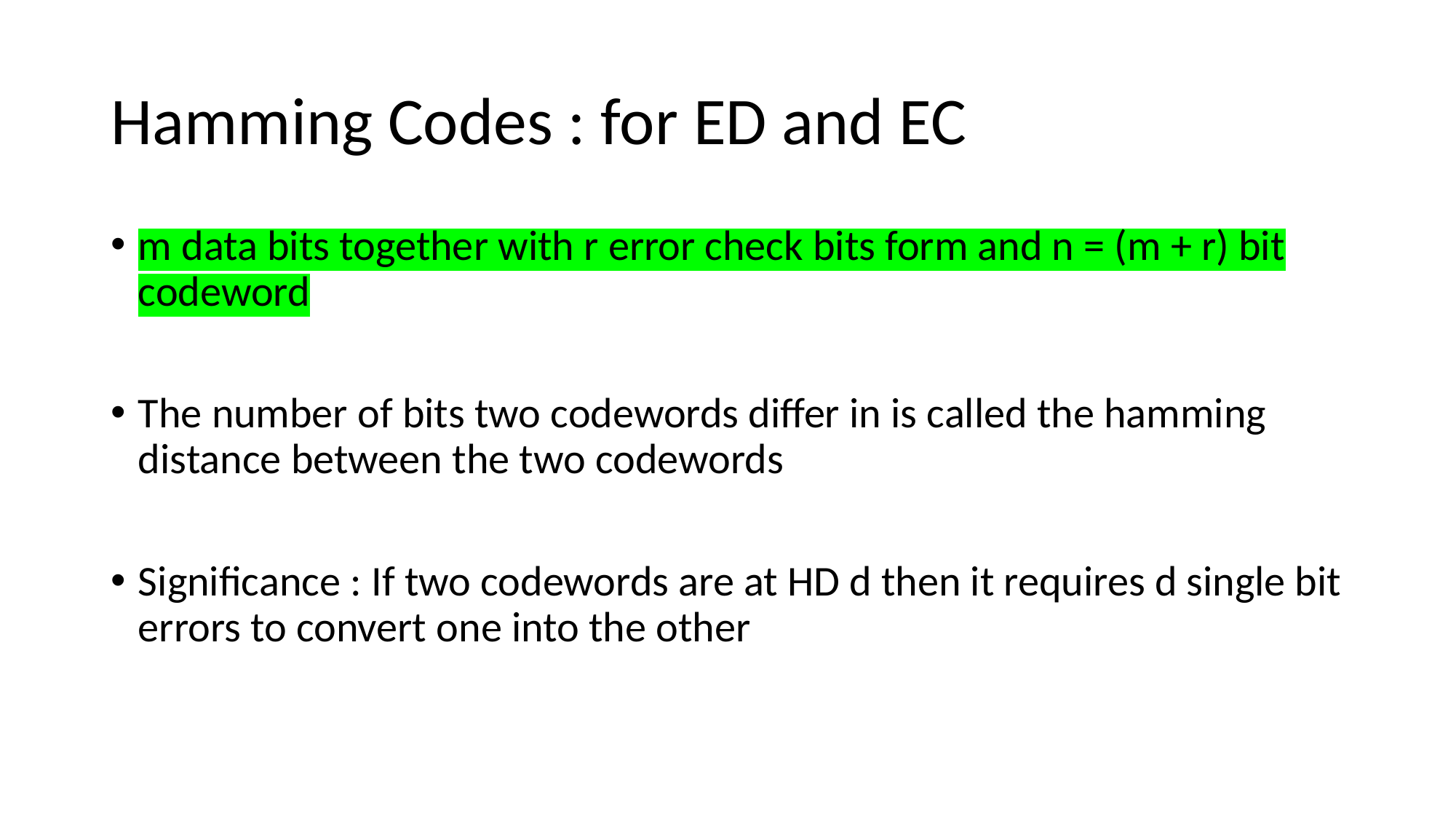

# Hamming Codes : for ED and EC
m data bits together with r error check bits form and n = (m + r) bit codeword

The number of bits two codewords differ in is called the hamming distance between the two codewords

Significance : If two codewords are at HD d then it requires d single bit errors to convert one into the other